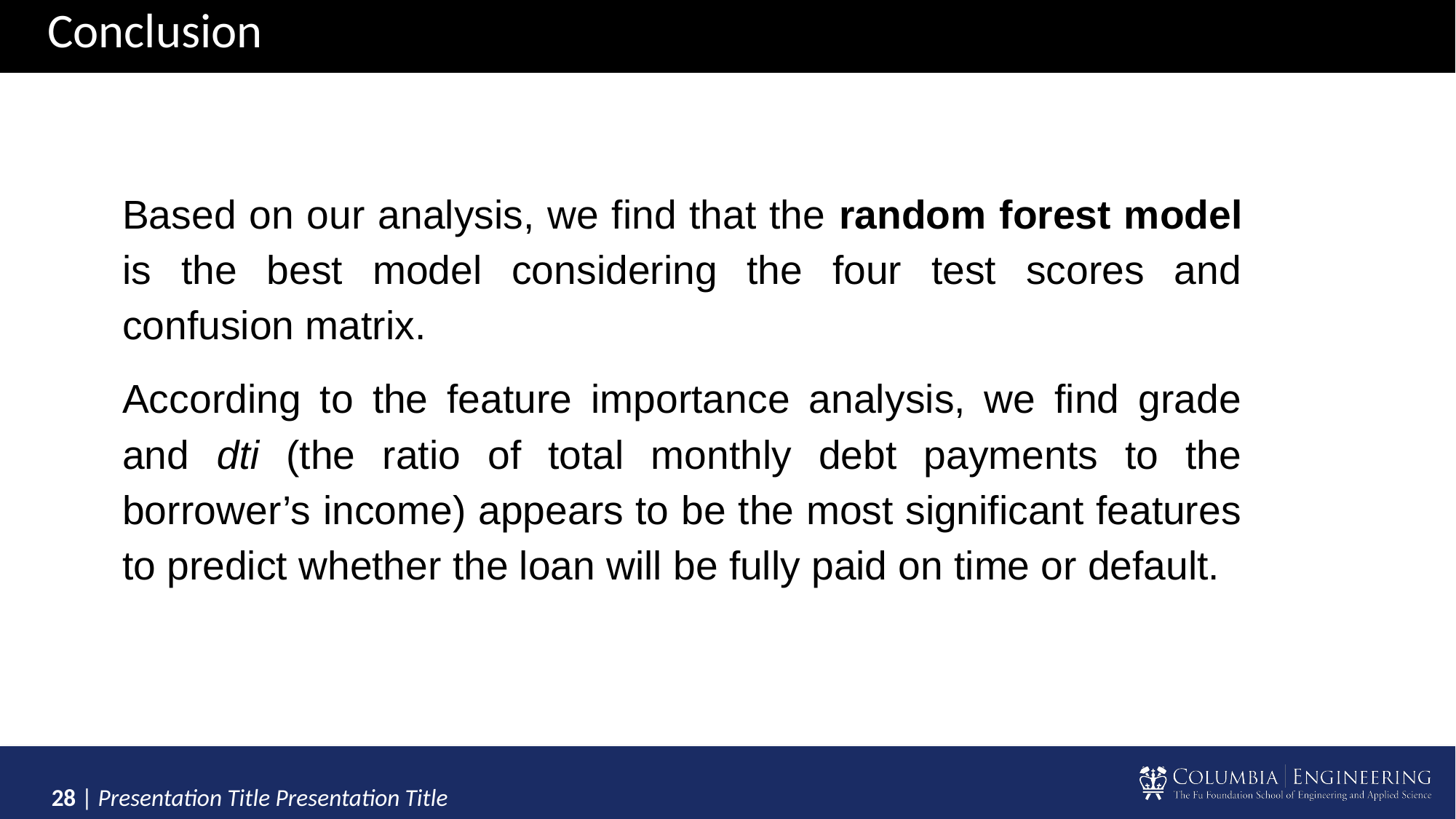

# Conclusion
Based on our analysis, we find that the random forest model is the best model considering the four test scores and confusion matrix.
According to the feature importance analysis, we find grade and dti (the ratio of total monthly debt payments to the borrower’s income) appears to be the most significant features to predict whether the loan will be fully paid on time or default.